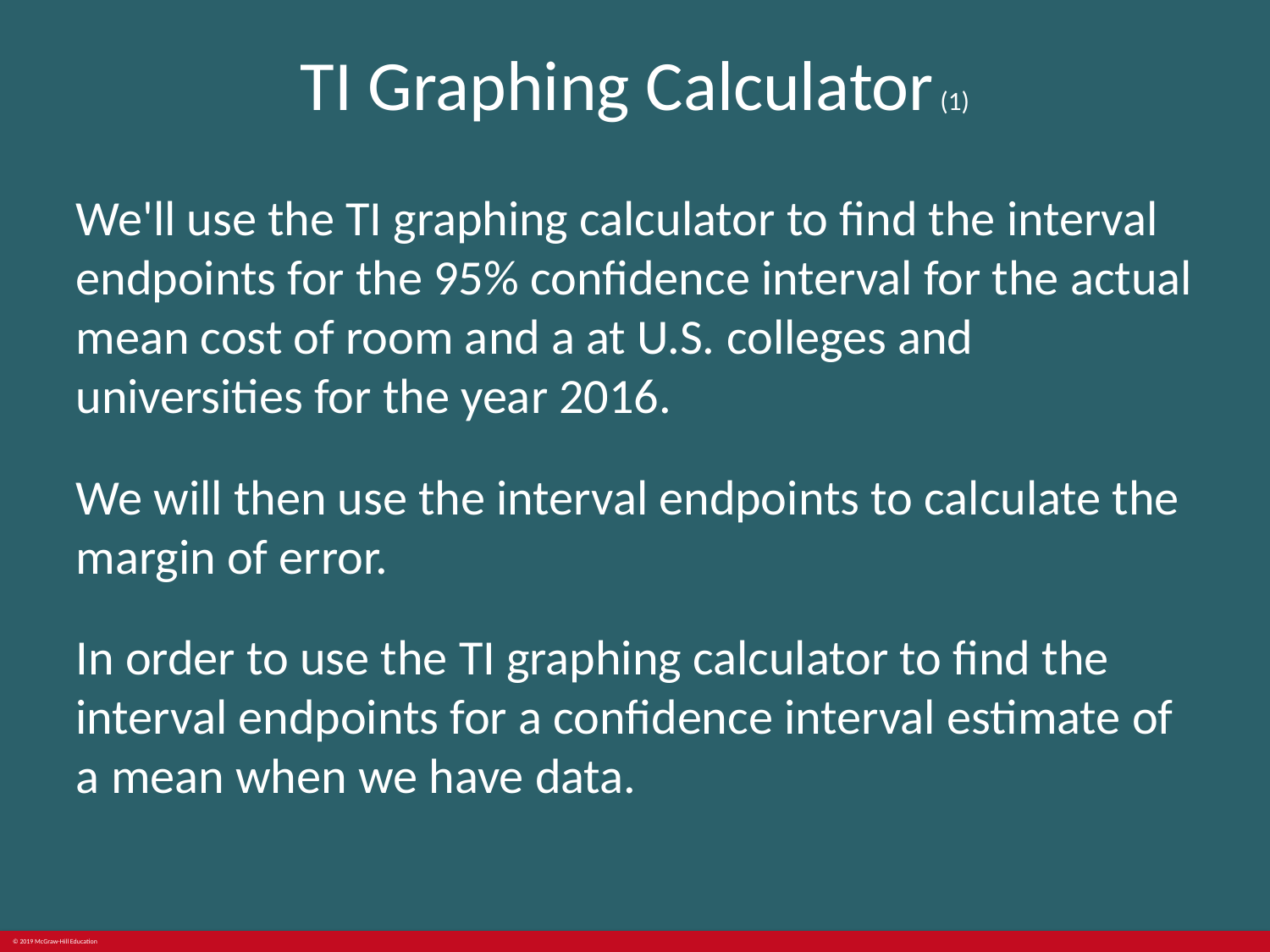

# TI Graphing Calculator (1)
We'll use the TI graphing calculator to find the interval endpoints for the 95% confidence interval for the actual mean cost of room and a at U.S. colleges and universities for the year 2016.
We will then use the interval endpoints to calculate the margin of error.
In order to use the TI graphing calculator to find the interval endpoints for a confidence interval estimate of a mean when we have data.